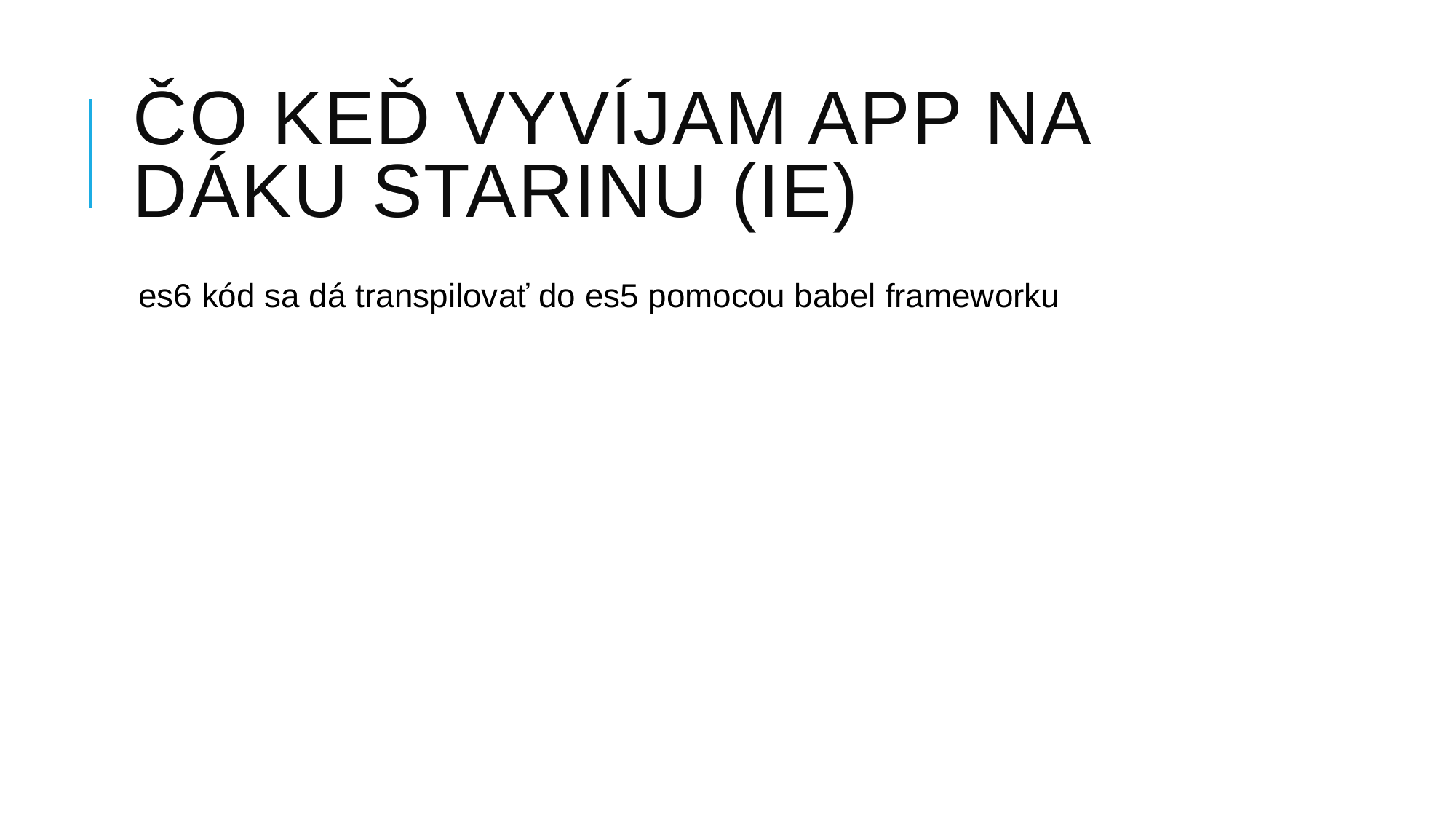

# Čo keď vyvíjam app na dáku starinu (ie)
es6 kód sa dá transpilovať do es5 pomocou babel frameworku